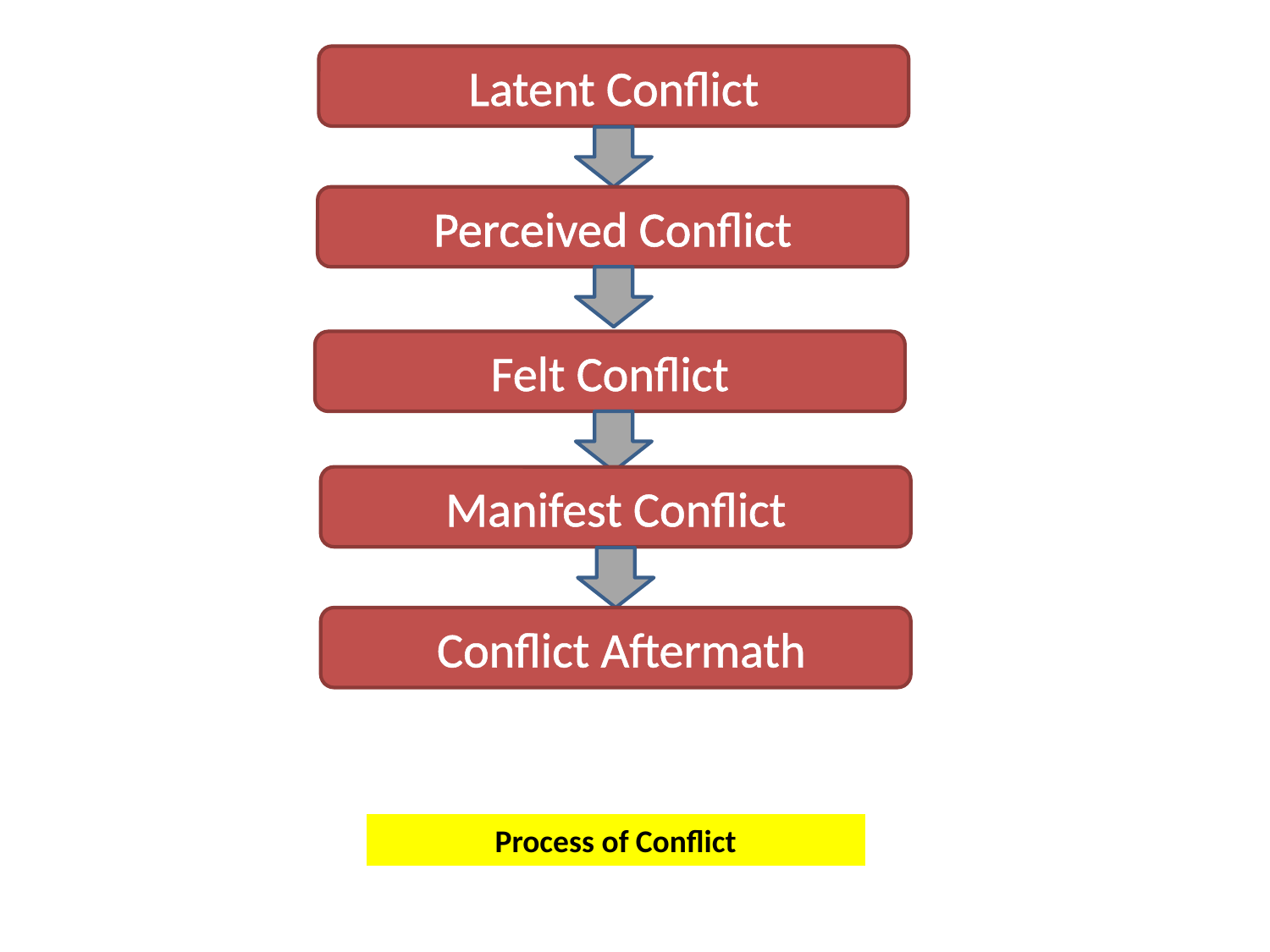

Latent Conflict

Perceived Conflict

Felt Conflict

Manifest Conflict

 Conflict Aftermath
Process of Conflict